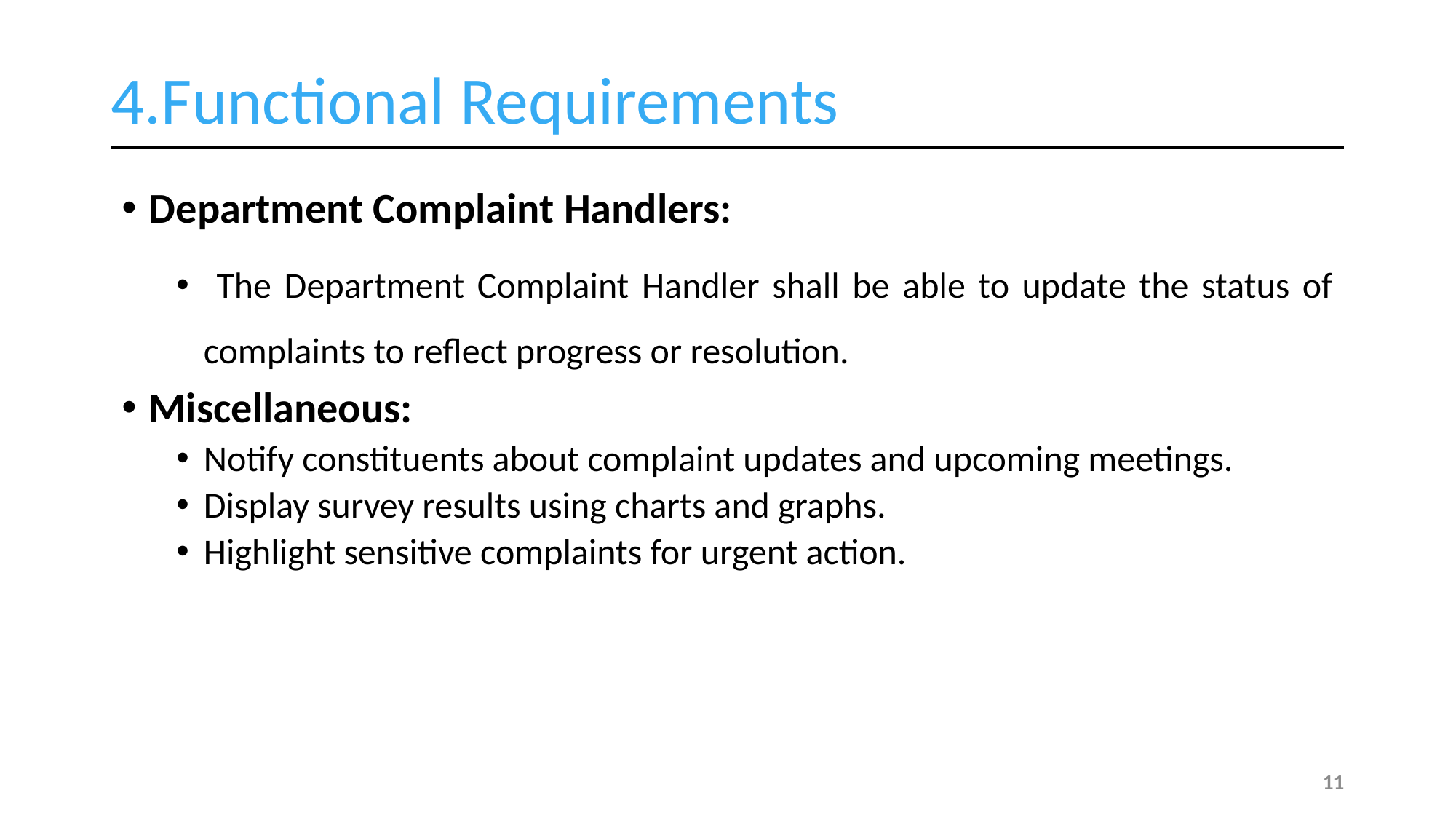

# 4.Functional Requirements
Department Complaint Handlers:
 The Department Complaint Handler shall be able to update the status of complaints to reflect progress or resolution.
Miscellaneous:
Notify constituents about complaint updates and upcoming meetings.
Display survey results using charts and graphs.
Highlight sensitive complaints for urgent action.

11